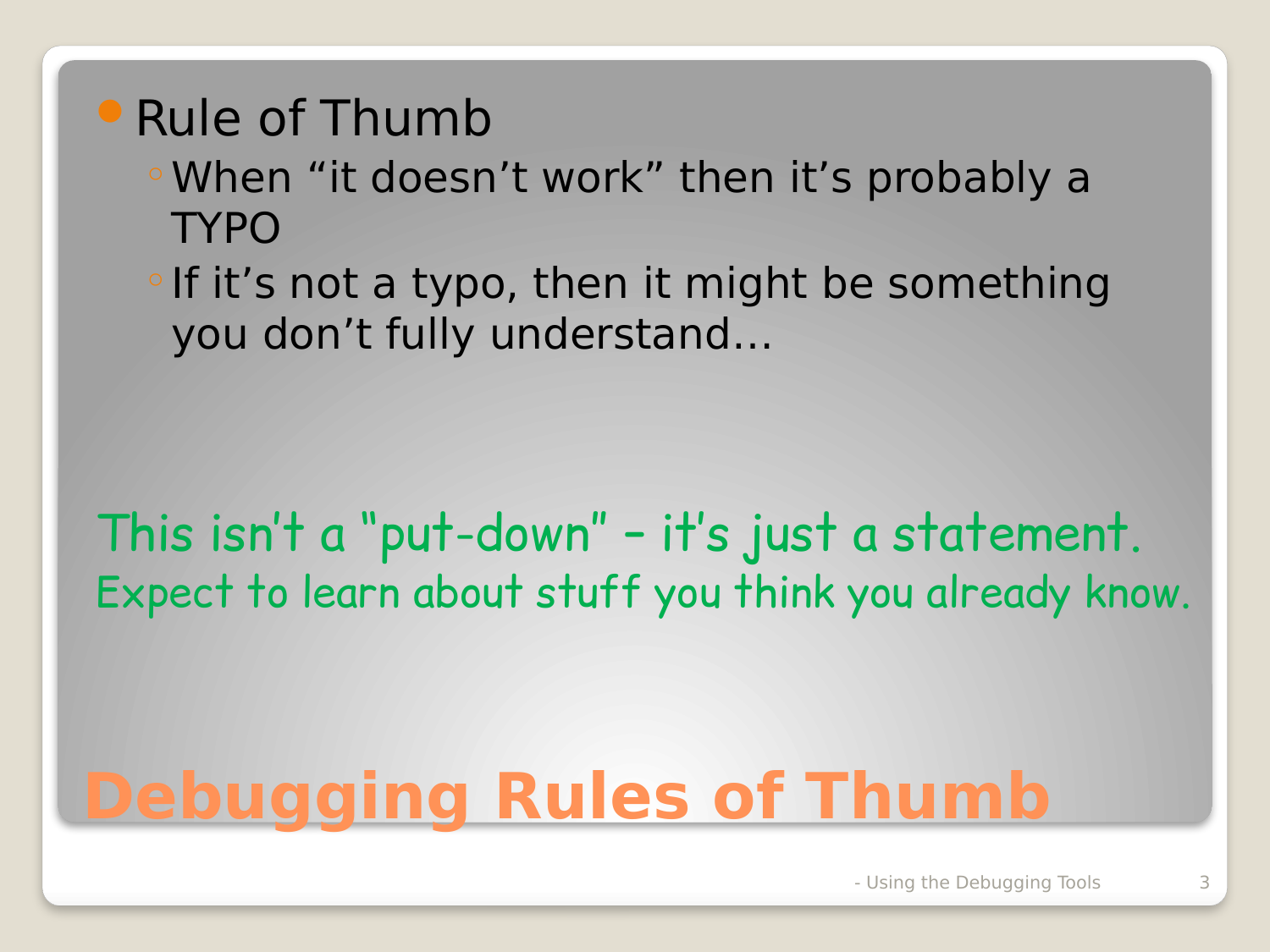

Rule of Thumb
When “it doesn’t work” then it’s probably a TYPO
If it’s not a typo, then it might be something you don’t fully understand…

This isn’t a “put-down” – it’s just a statement.
Expect to learn about stuff you think you already know.
# Debugging Rules of Thumb
- Using the Debugging Tools
3